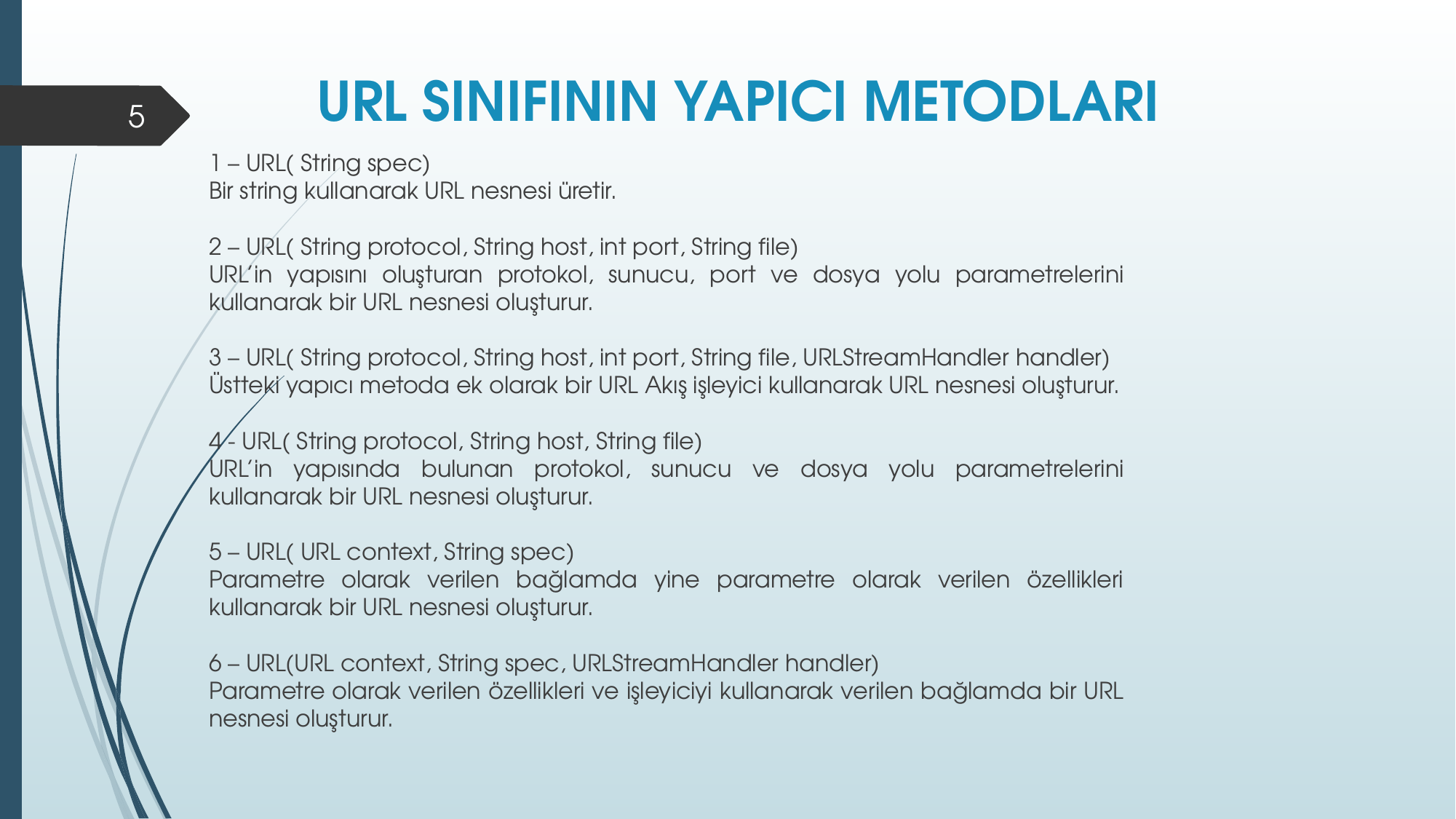

# URL SINIFININ YAPICI METODLARI
5
1 – URL( String spec)
Bir string kullanarak URL nesnesi üretir.

2 – URL( String protocol, String host, int port, String file)
URL’in yapısını oluşturan protokol, sunucu, port ve dosya yolu parametrelerini kullanarak bir URL nesnesi oluşturur.

3 – URL( String protocol, String host, int port, String file, URLStreamHandler handler)
Üstteki yapıcı metoda ek olarak bir URL Akış işleyici kullanarak URL nesnesi oluşturur.

4 - URL( String protocol, String host, String file)
URL’in yapısında bulunan protokol, sunucu ve dosya yolu parametrelerini kullanarak bir URL nesnesi oluşturur.

5 – URL( URL context, String spec)
Parametre olarak verilen bağlamda yine parametre olarak verilen özellikleri kullanarak bir URL nesnesi oluşturur.

6 – URL(URL context, String spec, URLStreamHandler handler)
Parametre olarak verilen özellikleri ve işleyiciyi kullanarak verilen bağlamda bir URL nesnesi oluşturur.